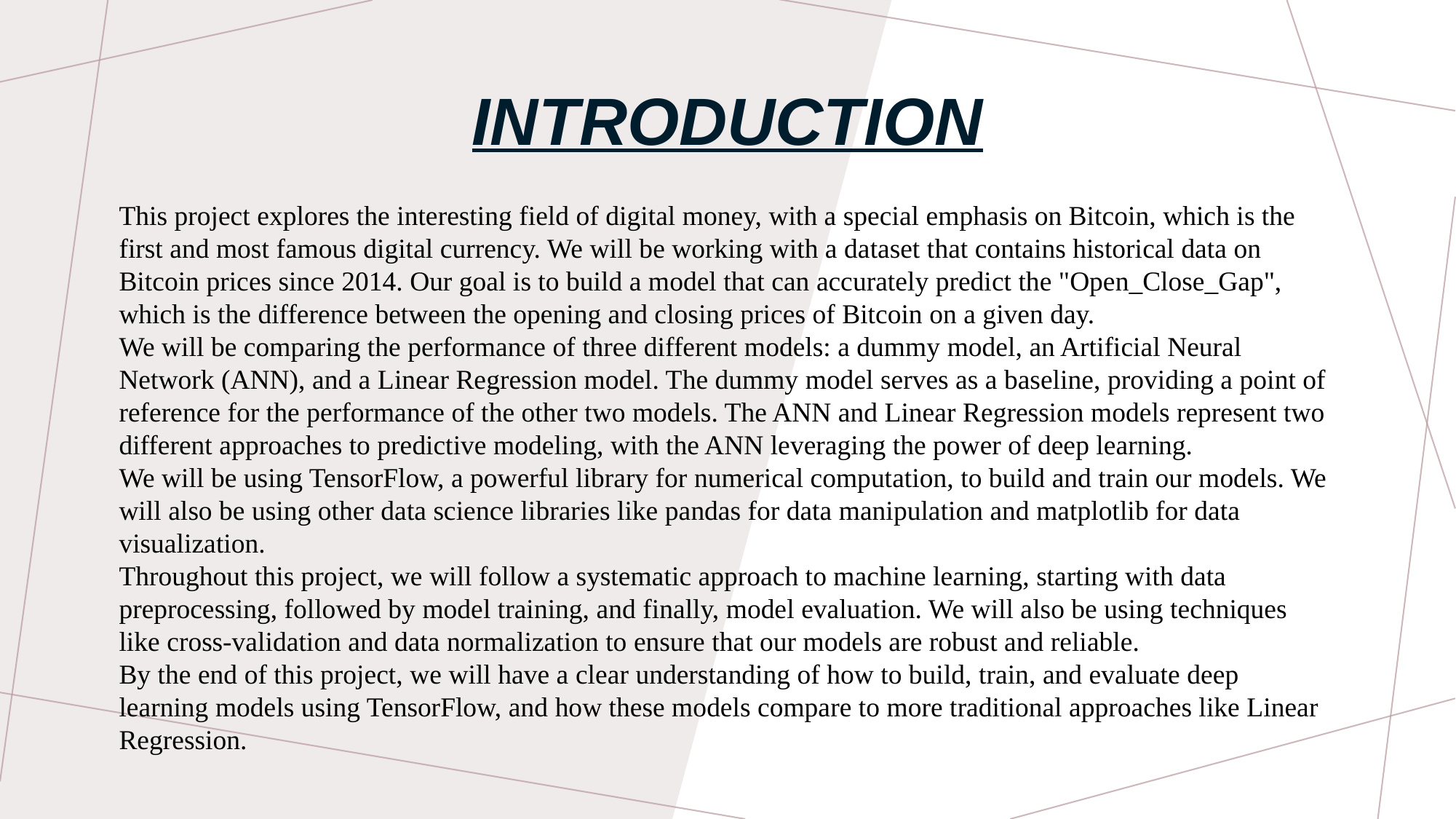

# introduction
This project explores the interesting field of digital money, with a special emphasis on Bitcoin, which is the first and most famous digital currency. We will be working with a dataset that contains historical data on Bitcoin prices since 2014. Our goal is to build a model that can accurately predict the "Open_Close_Gap", which is the difference between the opening and closing prices of Bitcoin on a given day.
We will be comparing the performance of three different models: a dummy model, an Artificial Neural Network (ANN), and a Linear Regression model. The dummy model serves as a baseline, providing a point of reference for the performance of the other two models. The ANN and Linear Regression models represent two different approaches to predictive modeling, with the ANN leveraging the power of deep learning.
We will be using TensorFlow, a powerful library for numerical computation, to build and train our models. We will also be using other data science libraries like pandas for data manipulation and matplotlib for data visualization.
Throughout this project, we will follow a systematic approach to machine learning, starting with data preprocessing, followed by model training, and finally, model evaluation. We will also be using techniques like cross-validation and data normalization to ensure that our models are robust and reliable.
By the end of this project, we will have a clear understanding of how to build, train, and evaluate deep learning models using TensorFlow, and how these models compare to more traditional approaches like Linear Regression.